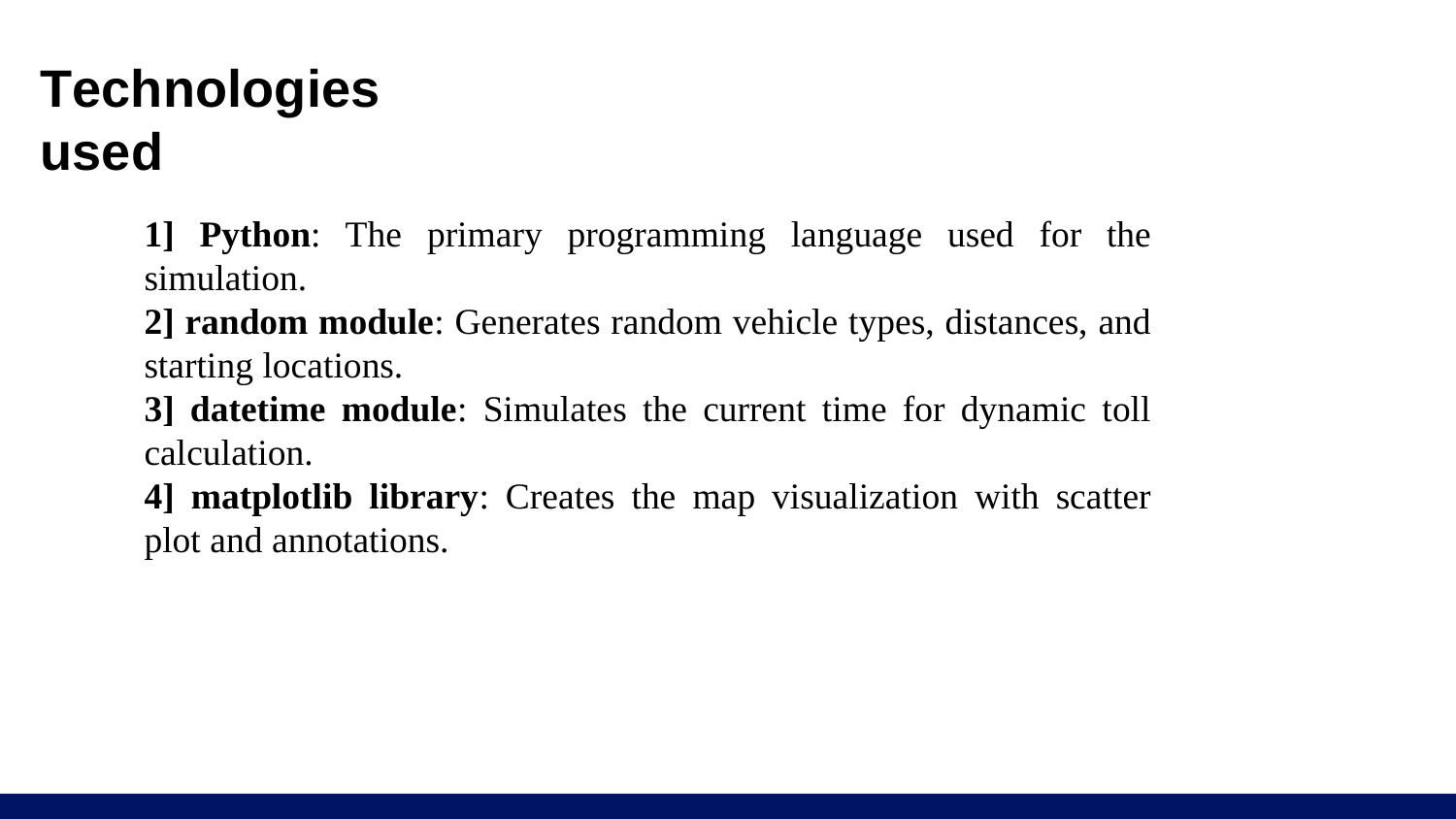

# Technologies used
1] Python: The primary programming language used for the simulation.
2] random module: Generates random vehicle types, distances, and starting locations.
3] datetime module: Simulates the current time for dynamic toll calculation.
4] matplotlib library: Creates the map visualization with scatter plot and annotations.